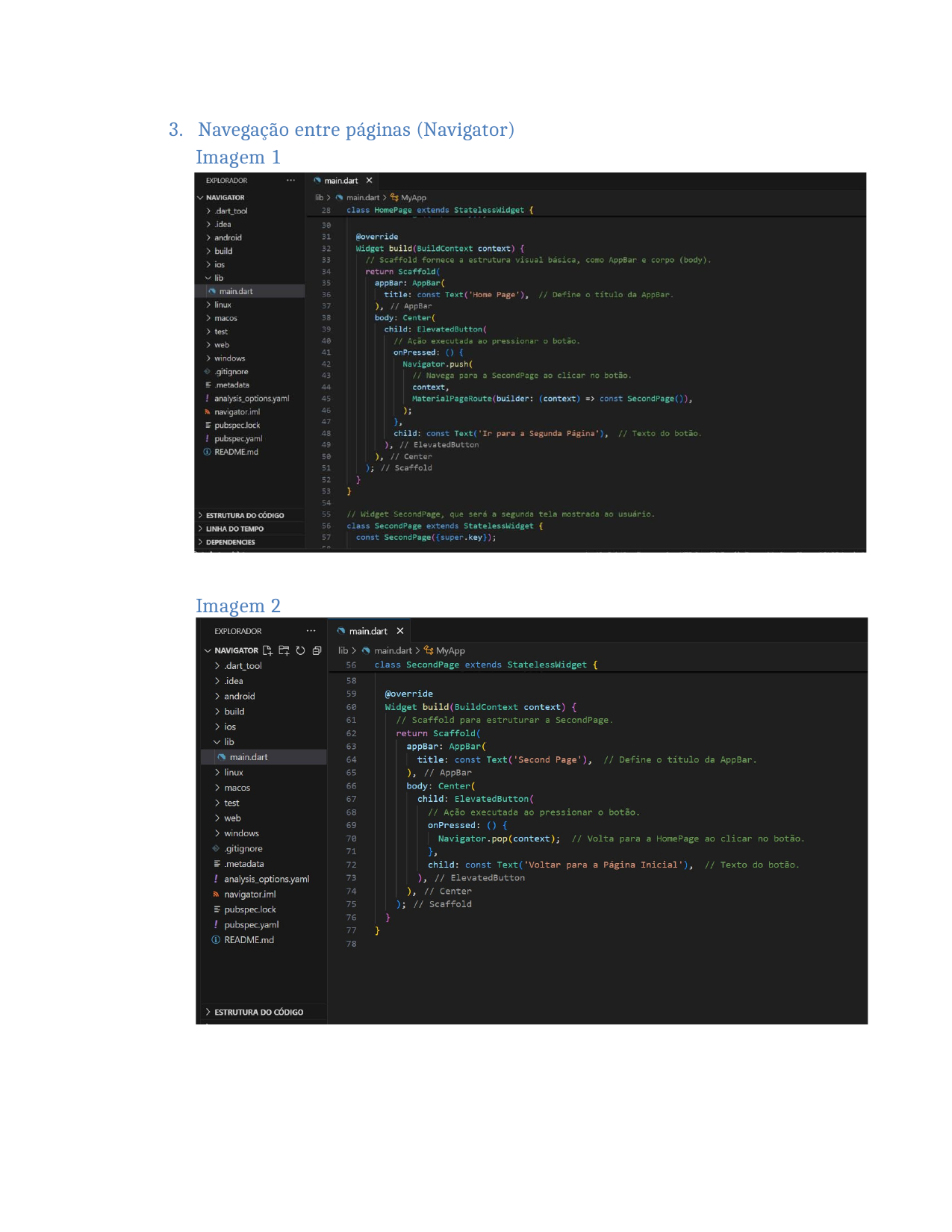

3.   Navegação entre páginas (Navigator) Imagem 1

Imagem 2